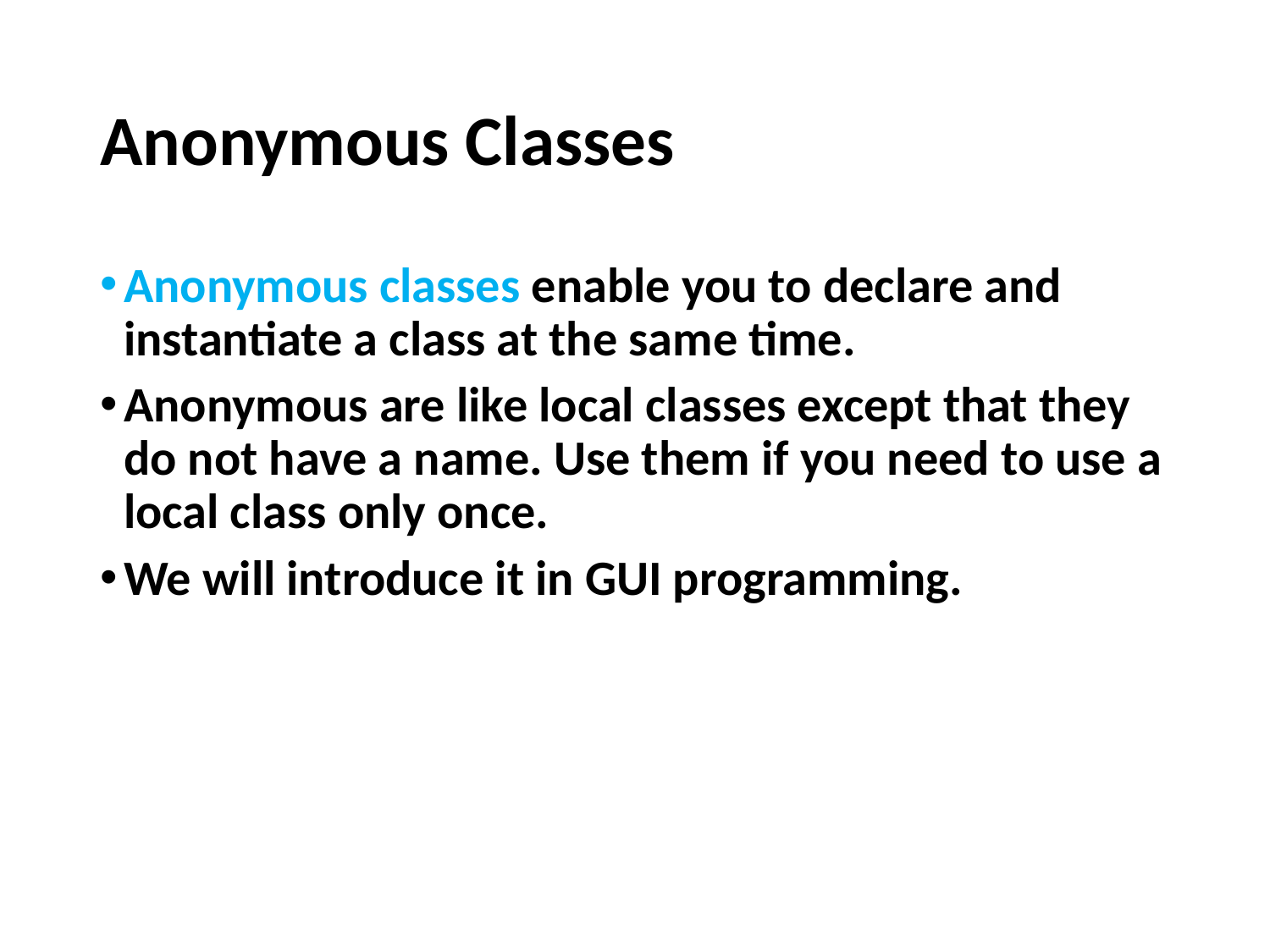

# Anonymous Classes
Anonymous classes enable you to declare and instantiate a class at the same time.
Anonymous are like local classes except that they do not have a name. Use them if you need to use a local class only once.
We will introduce it in GUI programming.